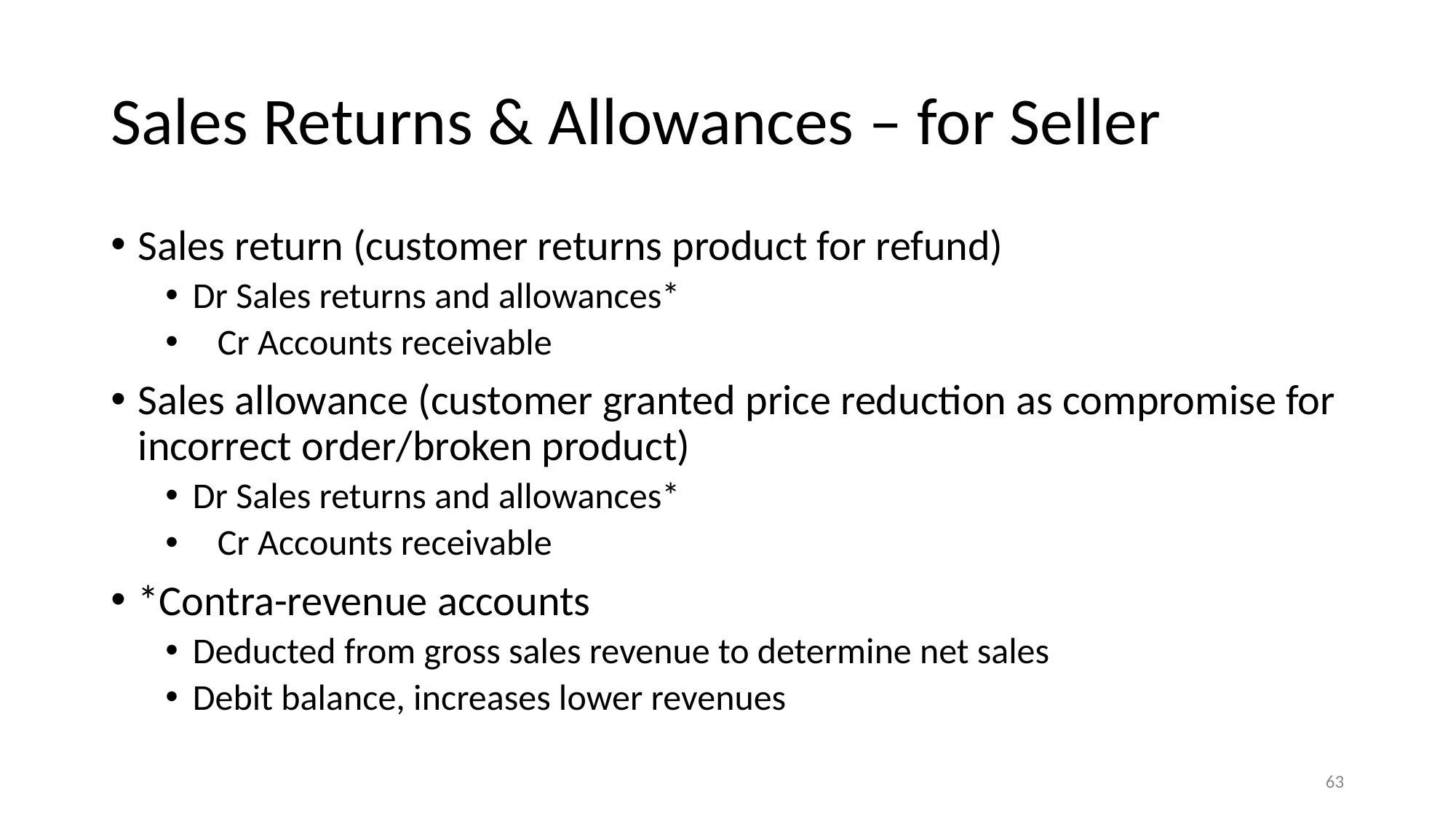

# Sales Returns & Allowances – for Seller
Sales return (customer returns product for refund)
Dr Sales returns and allowances*
   Cr Accounts receivable
Sales allowance (customer granted price reduction as compromise for incorrect order/broken product)
Dr Sales returns and allowances*
   Cr Accounts receivable
*Contra-revenue accounts
Deducted from gross sales revenue to determine net sales
Debit balance, increases lower revenues

63